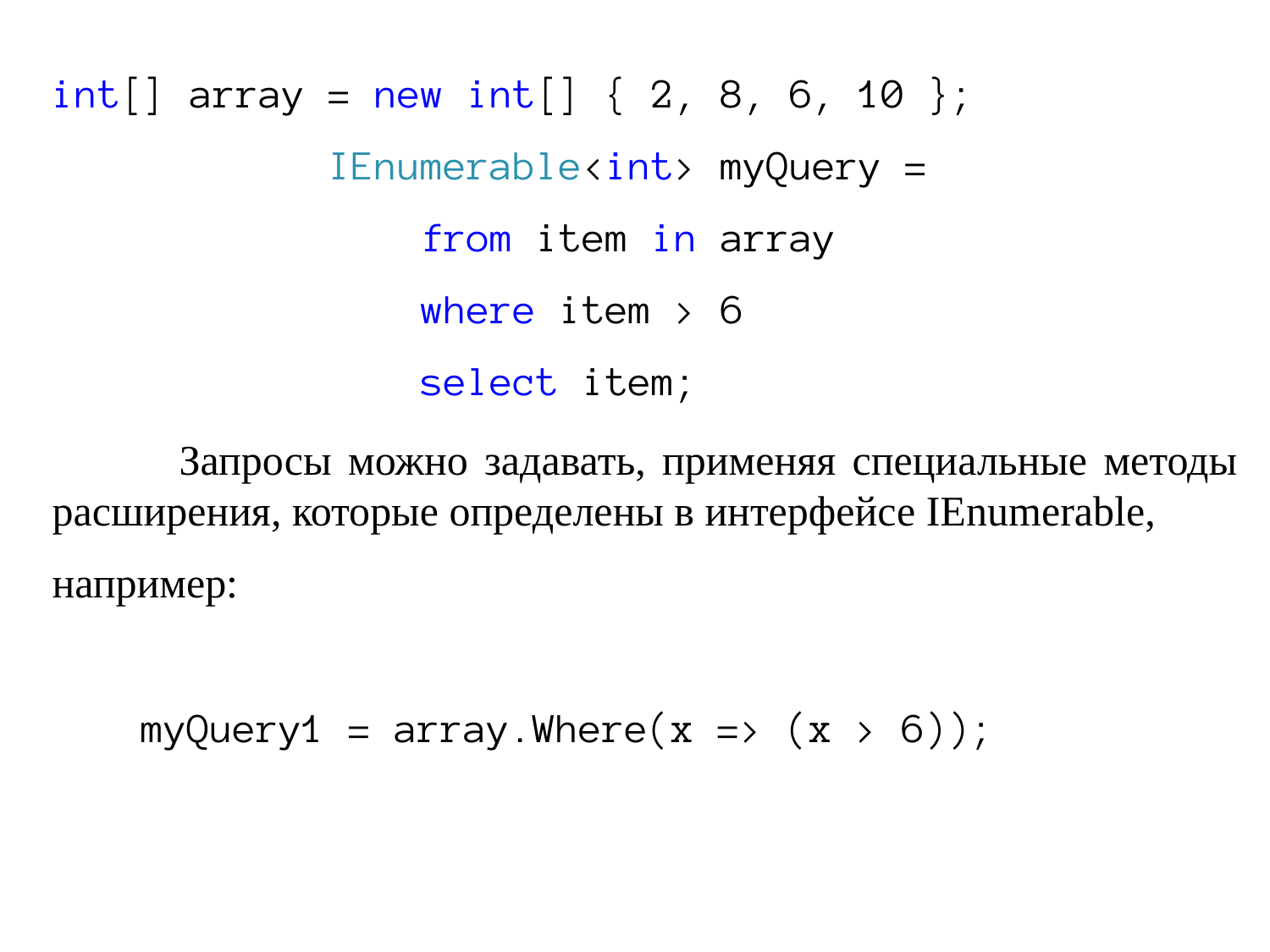

int[] array = new int[] { 2, 8, 6, 10 };
            IEnumerable<int> myQuery =
                from item in array
                where item > 6
                select item;
	Запросы можно задавать, применяя специальные методы расширения, которые определены в интерфейсе IEnumerable,
например:
myQuery1 = array.Where(x => (x > 6));